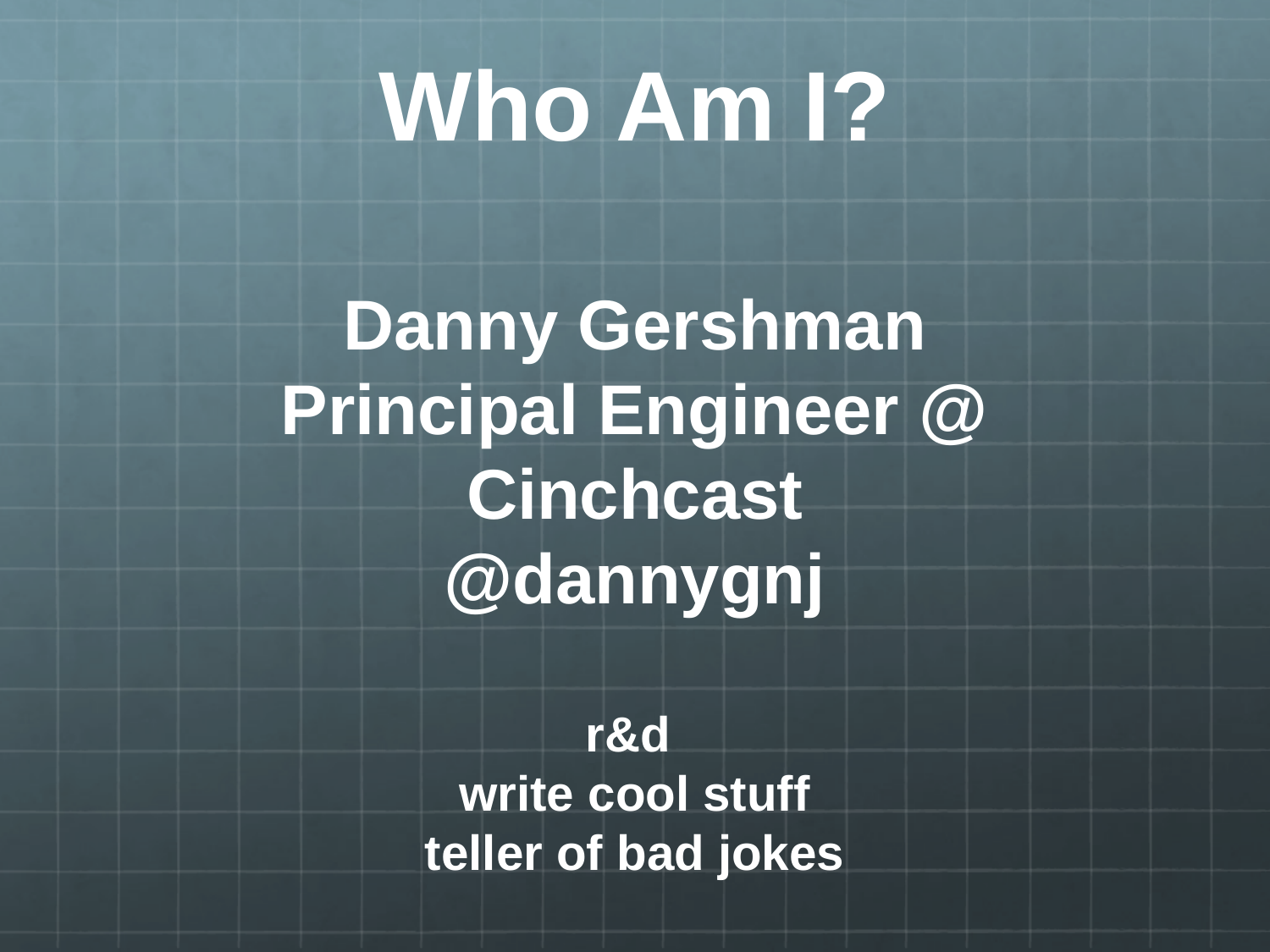

# Who Am I? Danny Gershman Principal Engineer @ Cinchcast @dannygnj r&d write cool stuff teller of bad jokes